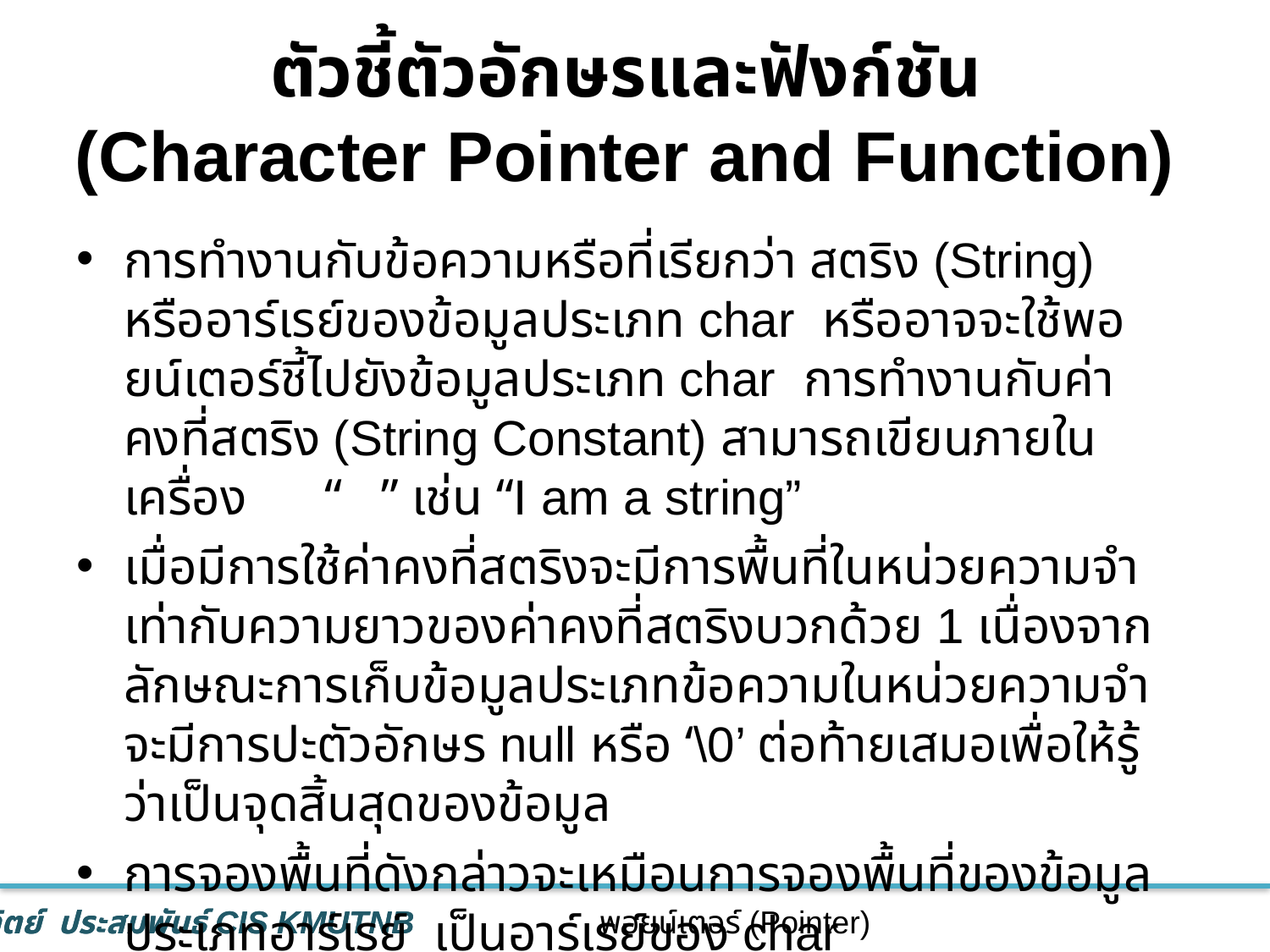

# ตัวชี้ตัวอักษรและฟังก์ชัน (Character Pointer and Function)

การทำงานกับข้อความหรือที่เรียกว่า สตริง (String) หรืออาร์เรย์ของข้อมูลประเภท char  หรืออาจจะใช้พอยน์เตอร์ชี้ไปยังข้อมูลประเภท char  การทำงานกับค่าคงที่สตริง (String Constant) สามารถเขียนภายในเครื่อง      “   ” เช่น “I am a string”
เมื่อมีการใช้ค่าคงที่สตริงจะมีการพื้นที่ในหน่วยความจำเท่ากับความยาวของค่าคงที่สตริงบวกด้วย 1 เนื่องจากลักษณะการเก็บข้อมูลประเภทข้อความในหน่วยความจำจะมีการปะตัวอักษร null หรือ ‘\0’ ต่อท้ายเสมอเพื่อให้รู้ว่าเป็นจุดสิ้นสุดของข้อมูล
การจองพื้นที่ดังกล่าวจะเหมือนการจองพื้นที่ของข้อมูลประเภทอาร์เรย์  เป็นอาร์เรย์ของ char
48
พอยน์เตอร์ (Pointer)